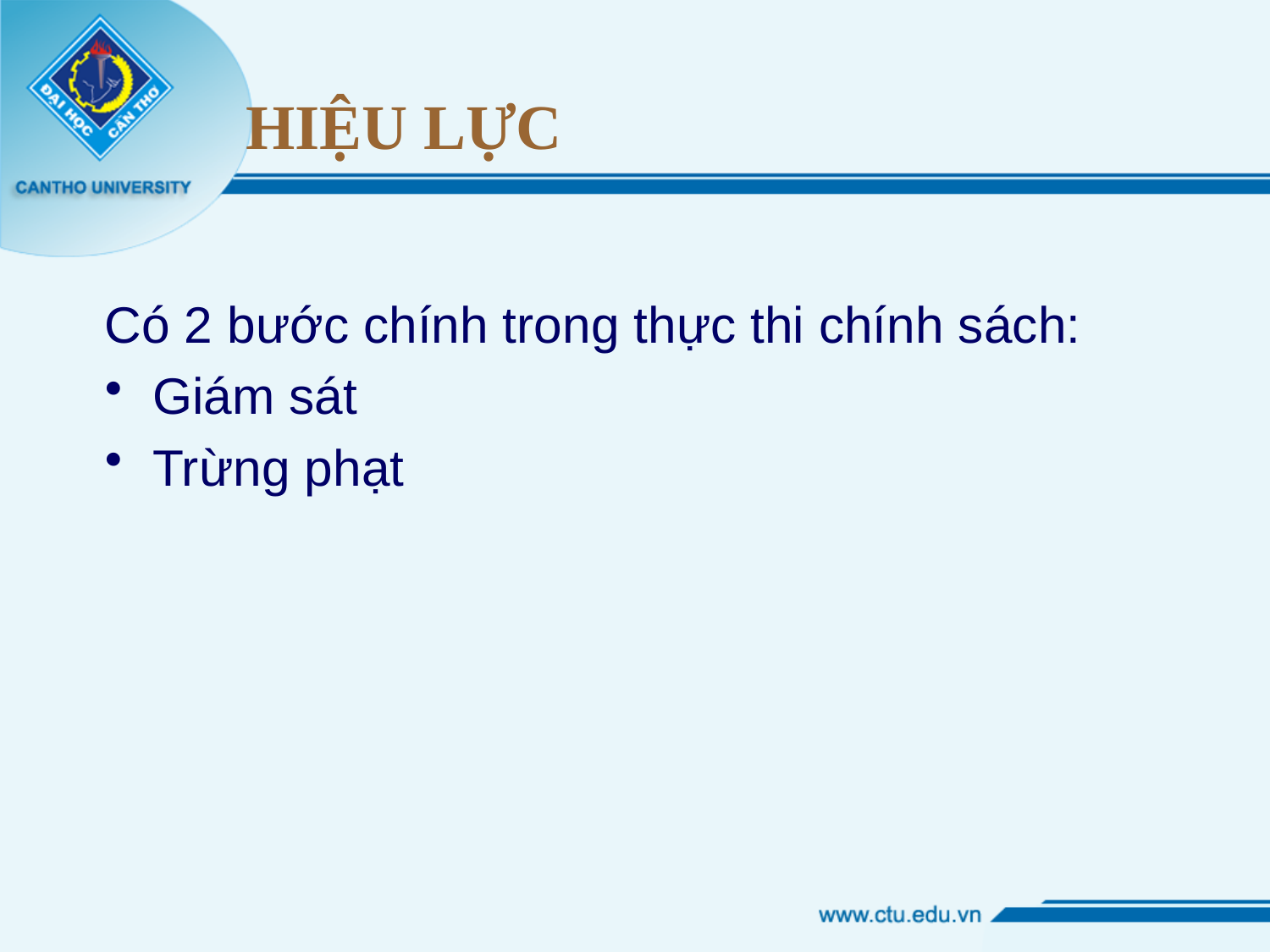

# HIỆU LỰC
Có 2 bước chính trong thực thi chính sách:
Giám sát
Trừng phạt